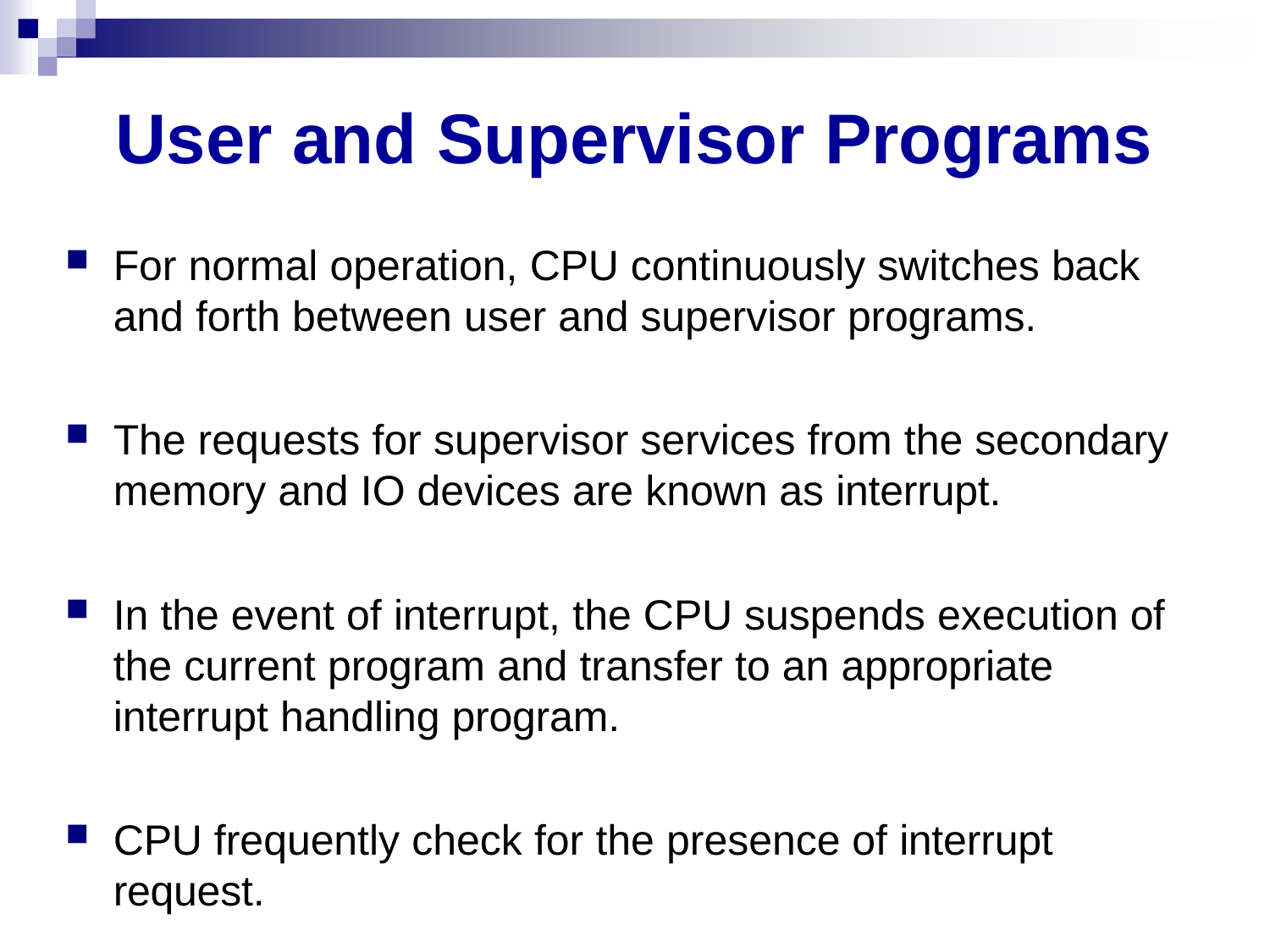

# User and Supervisor Programs
For normal operation, CPU continuously switches back and forth between user and supervisor programs.

The requests for supervisor services from the secondary memory and IO devices are known as interrupt.

In the event of interrupt, the CPU suspends execution of the current program and transfer to an appropriate interrupt handling program.

CPU frequently check for the presence of interrupt request.